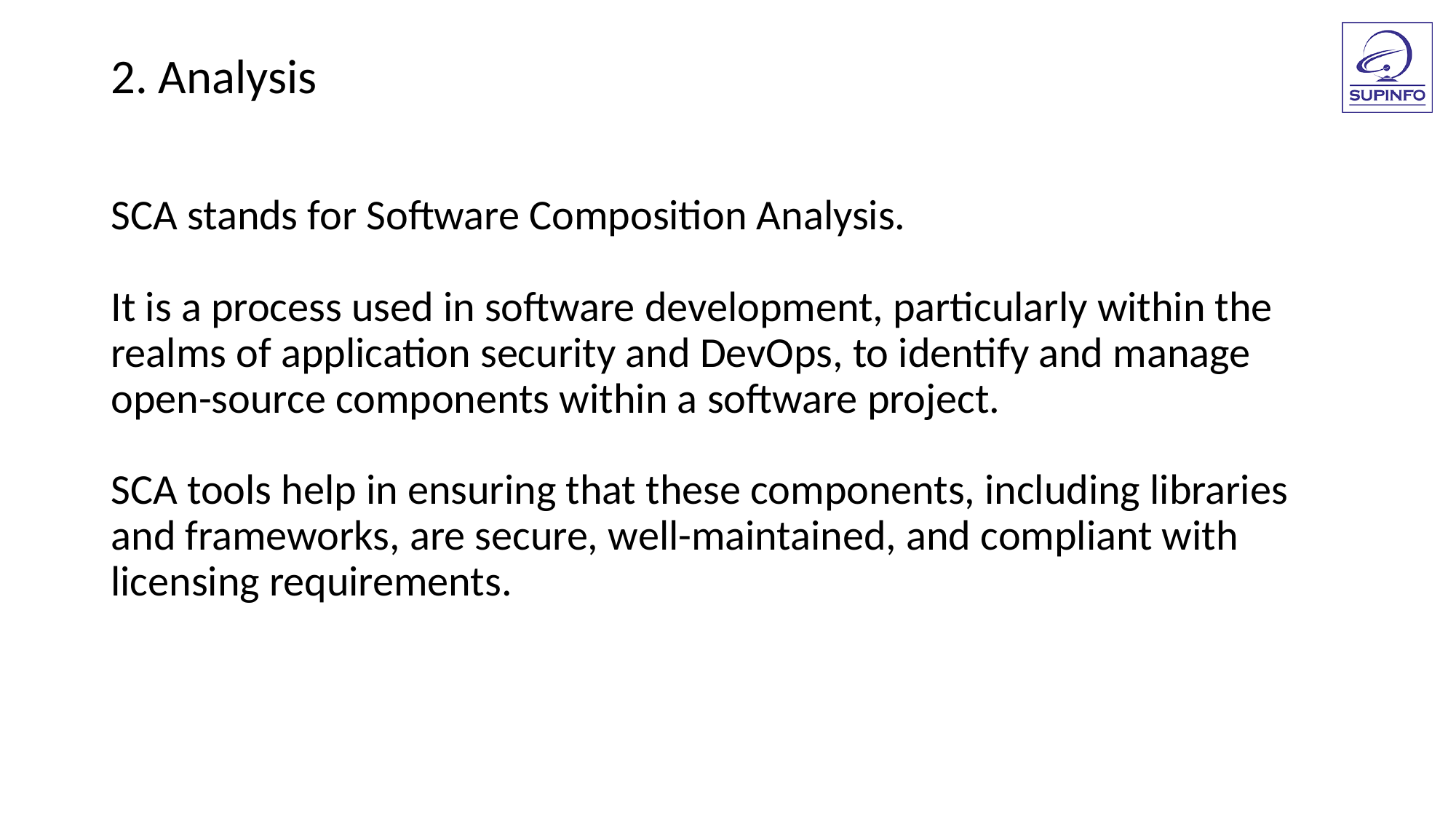

2. Analysis
SCA stands for Software Composition Analysis.

It is a process used in software development, particularly within the realms of application security and DevOps, to identify and manage open-source components within a software project.

SCA tools help in ensuring that these components, including libraries and frameworks, are secure, well-maintained, and compliant with licensing requirements.